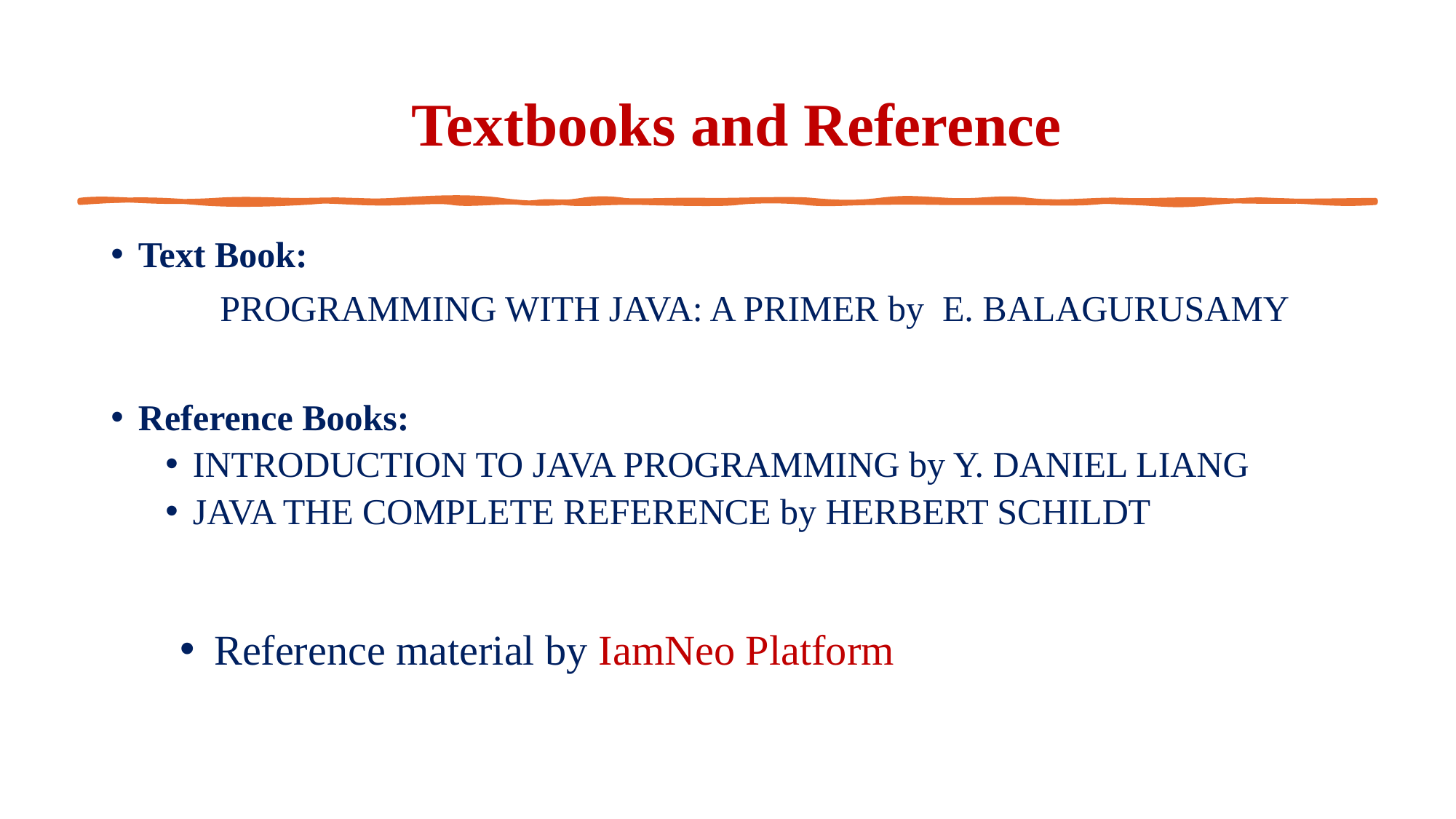

# Textbooks and Reference

Text Book:
	PROGRAMMING WITH JAVA: A PRIMER by  E. BALAGURUSAMY

Reference Books:
INTRODUCTION TO JAVA PROGRAMMING by Y. DANIEL LIANG
JAVA THE COMPLETE REFERENCE by HERBERT SCHILDT
Reference material by IamNeo Platform